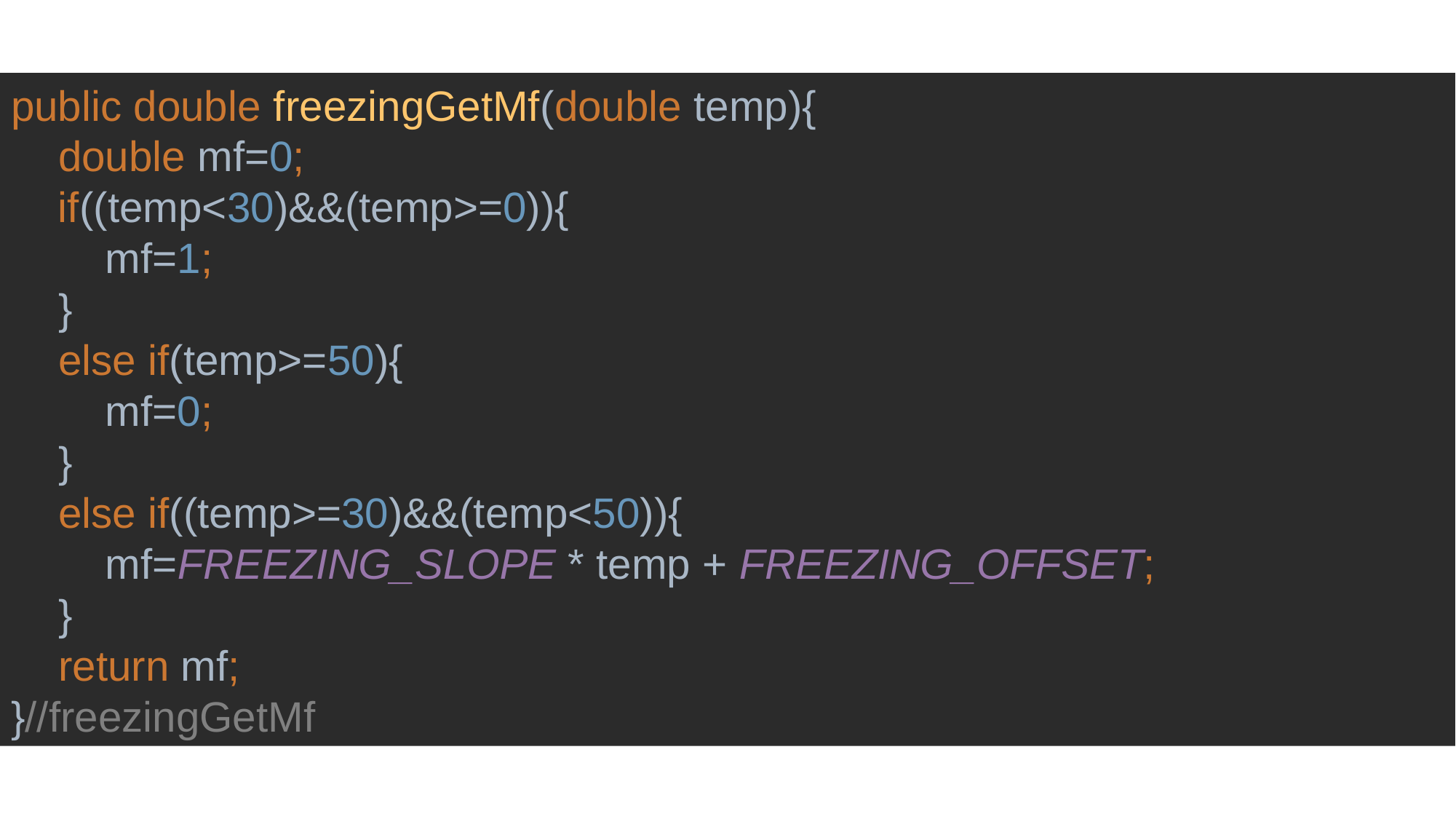

public double freezingGetMf(double temp){
    double mf=0;
    if((temp<30)&&(temp>=0)){
        mf=1;
    }
    else if(temp>=50){
        mf=0;
    }
    else if((temp>=30)&&(temp<50)){
        mf=FREEZING_SLOPE * temp + FREEZING_OFFSET;
    }
    return mf;
}//freezingGetMf